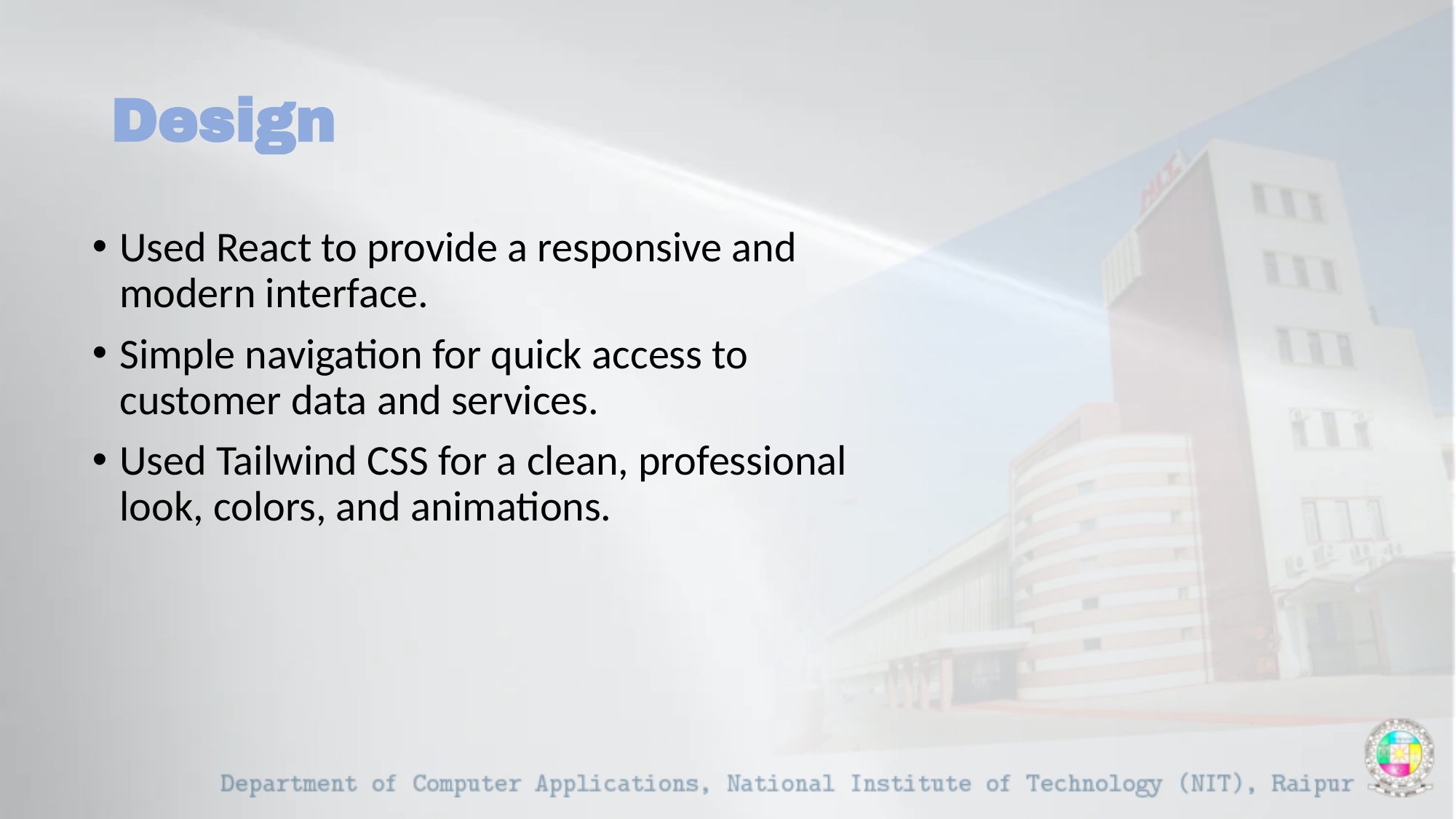

# Design
Used React to provide a responsive and modern interface.
Simple navigation for quick access to customer data and services.
Used Tailwind CSS for a clean, professional look, colors, and animations.